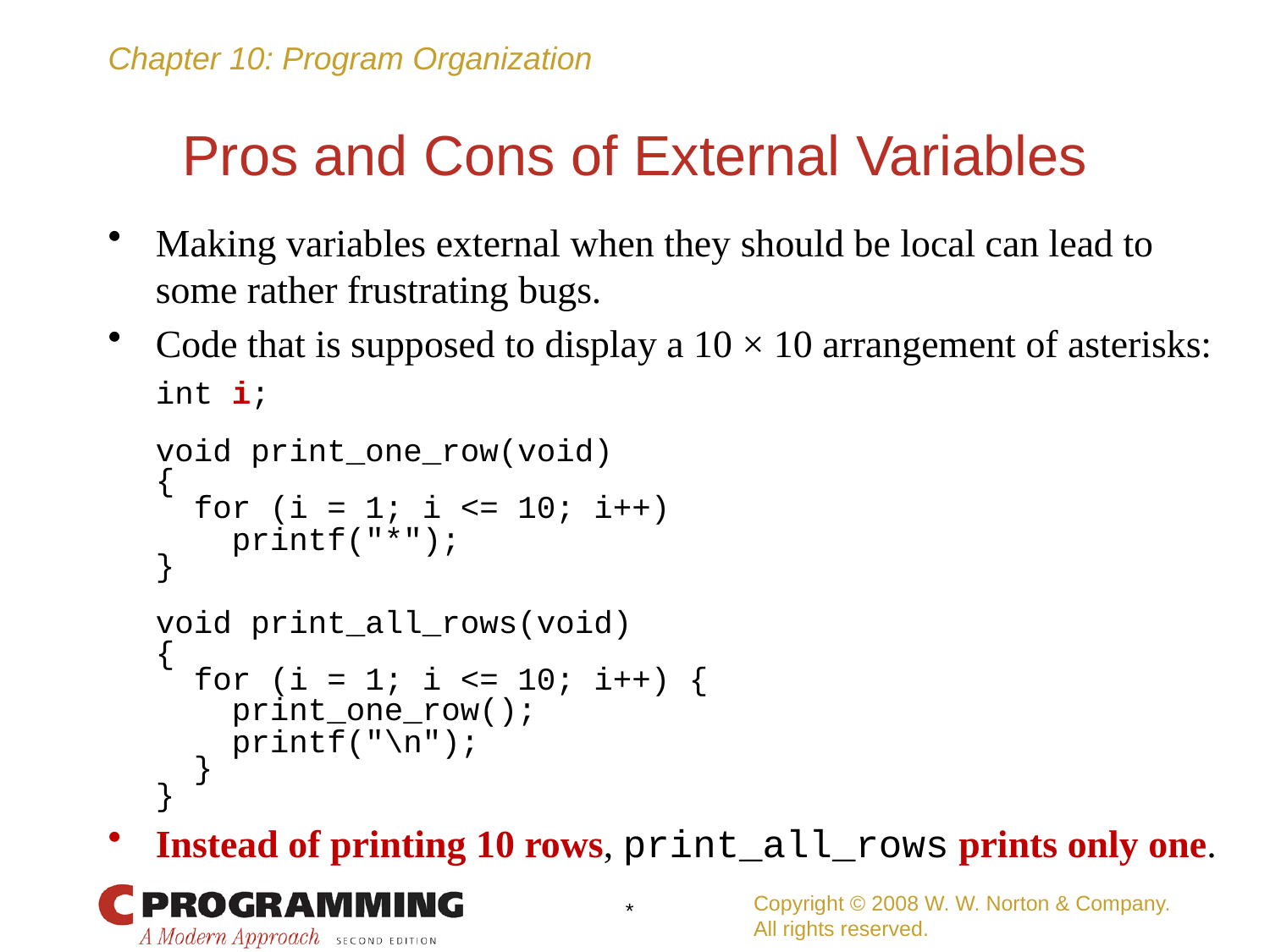

# Pros and Cons of External Variables
Making variables external when they should be local can lead to some rather frustrating bugs.
Code that is supposed to display a 10 × 10 arrangement of asterisks:
	int i;

	void print_one_row(void)
	{
	  for (i = 1; i <= 10; i++)
	    printf("*");
	}

	void print_all_rows(void)
	{
	  for (i = 1; i <= 10; i++) {
	    print_one_row();
	    printf("\n");
	  }
	}
Instead of printing 10 rows, print_all_rows prints only one.
Copyright © 2008 W. W. Norton & Company.
All rights reserved.
*